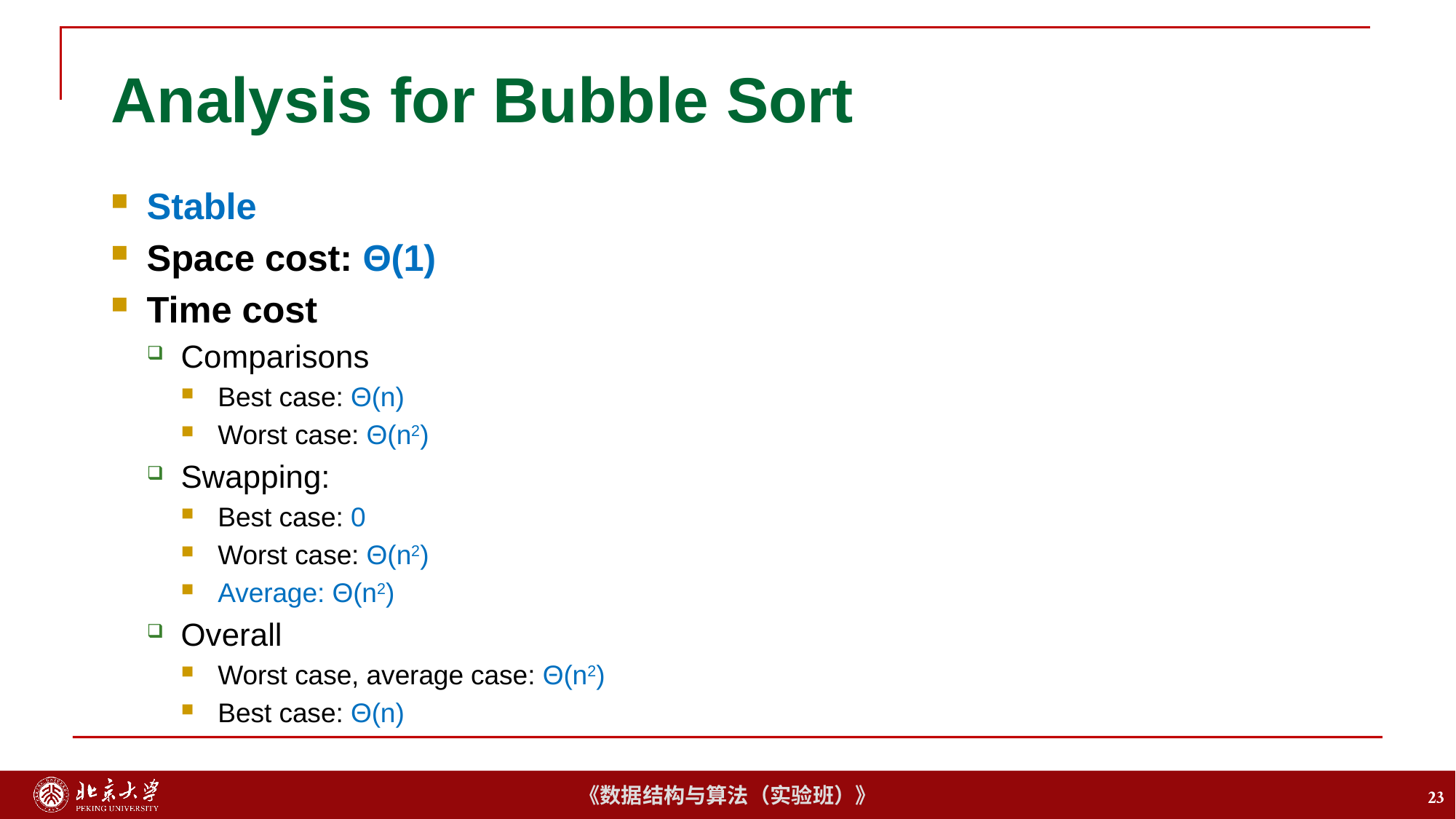

# Analysis for Bubble Sort
Stable
Space cost: Θ(1)
Time cost
Comparisons
Best case: Θ(n)
Worst case: Θ(n2)
Swapping:
Best case: 0
Worst case: Θ(n2)
Average: Θ(n2)
Overall
Worst case, average case: Θ(n2)
Best case: Θ(n)
23